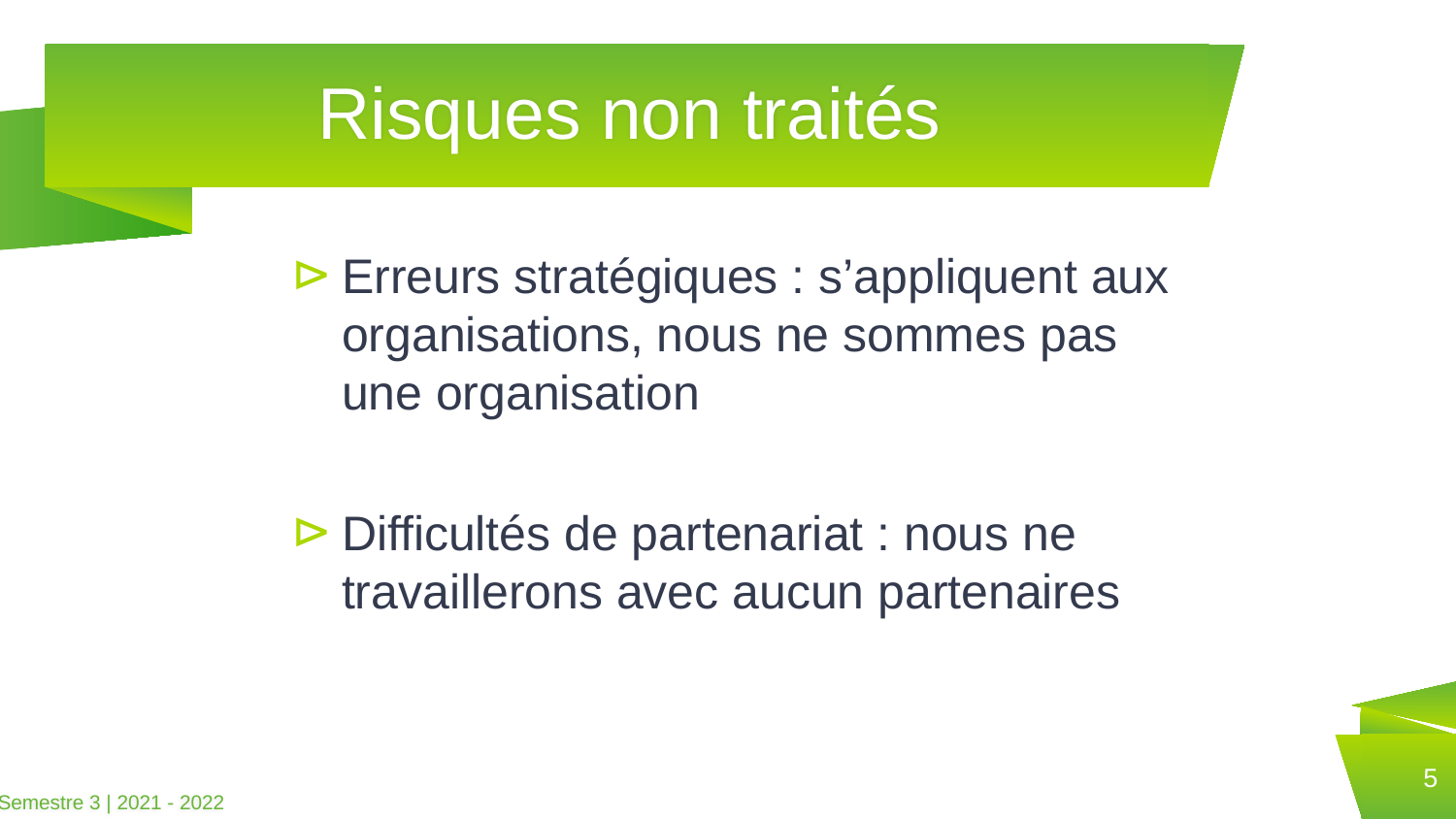

# Risques non traités
Erreurs stratégiques : s’appliquent aux organisations, nous ne sommes pas une organisation

Difficultés de partenariat : nous ne travaillerons avec aucun partenaires
Semestre 3 | 2021 - 2022
5